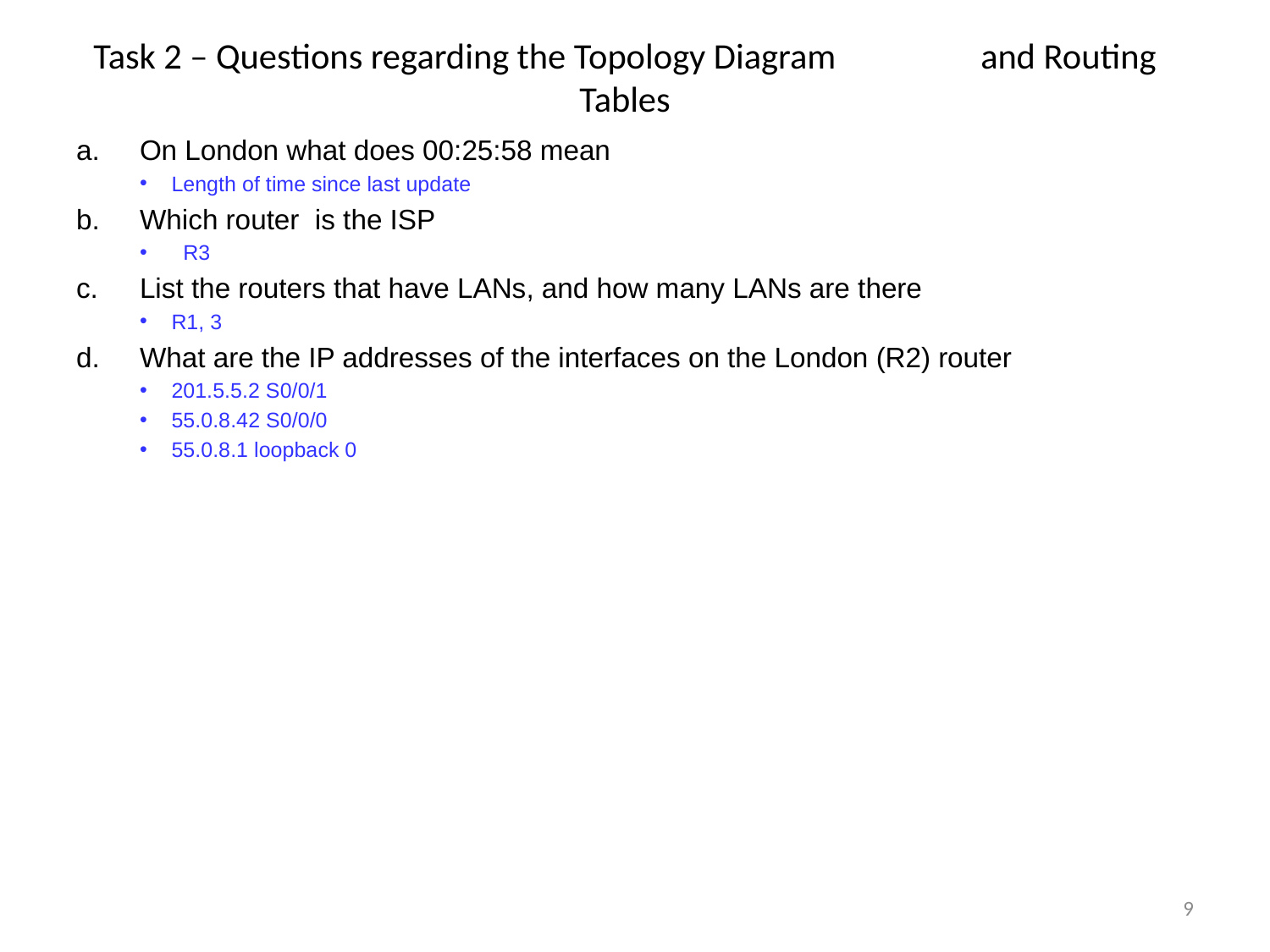

# Task 2 – Questions regarding the Topology Diagram                  and Routing Tables
On London what does 00:25:58 mean
Length of time since last update
Which router  is the ISP
  R3
List the routers that have LANs, and how many LANs are there
R1, 3
What are the IP addresses of the interfaces on the London (R2) router
201.5.5.2 S0/0/1
55.0.8.42 S0/0/0
55.0.8.1 loopback 0

9